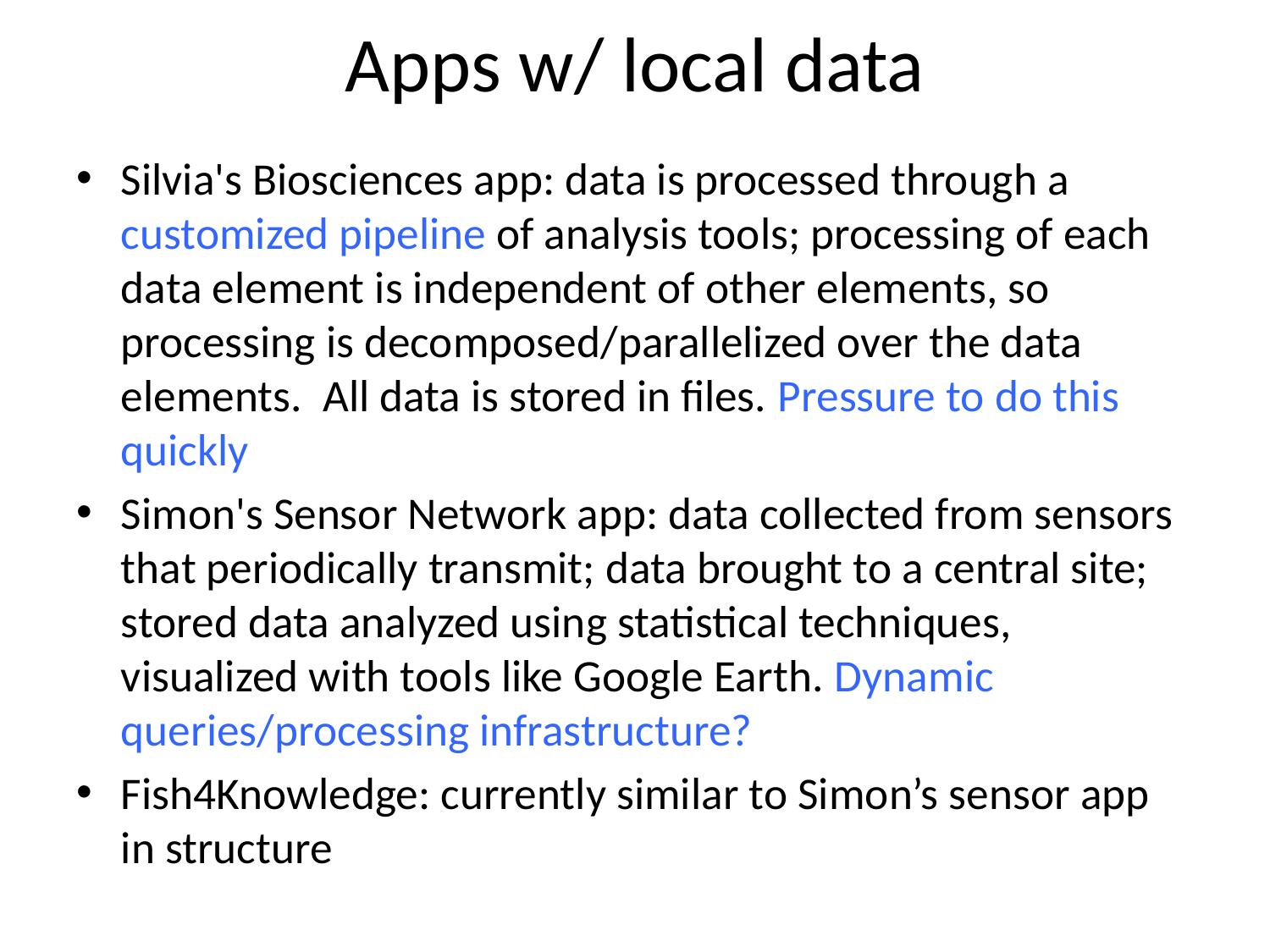

# Apps w/ local data
Silvia's Biosciences app: data is processed through a customized pipeline of analysis tools; processing of each data element is independent of other elements, so processing is decomposed/parallelized over the data elements.  All data is stored in files. Pressure to do this quickly
Simon's Sensor Network app: data collected from sensors that periodically transmit; data brought to a central site; stored data analyzed using statistical techniques, visualized with tools like Google Earth. Dynamic queries/processing infrastructure?
Fish4Knowledge: currently similar to Simon’s sensor app in structure